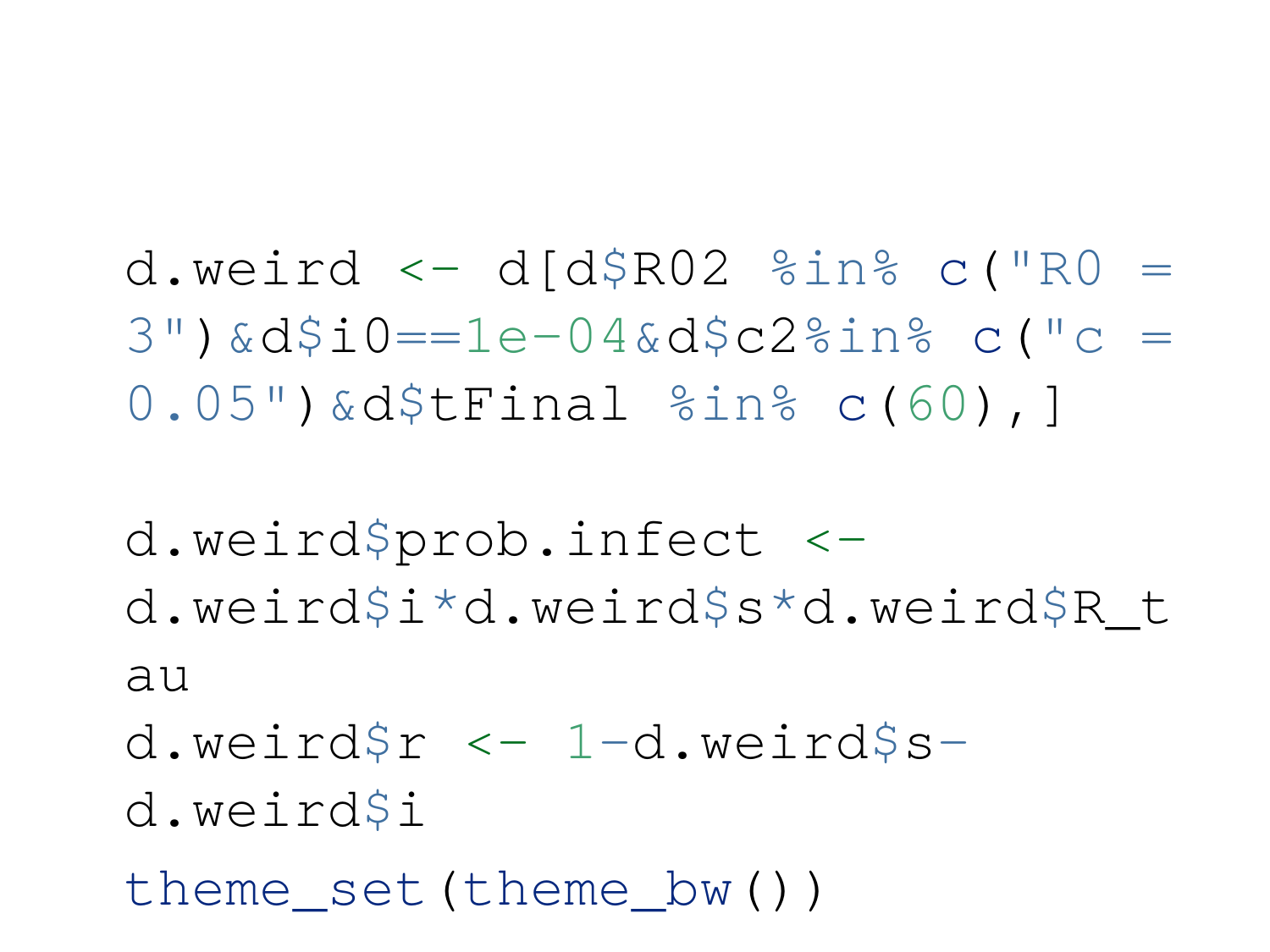

d.weird <- d[d$R02 %in% c("R0 = 3")&d$i0==1e-04&d$c2%in% c("c = 0.05")&d$tFinal %in% c(60),]
d.weird$prob.infect <- d.weird$i*d.weird$s*d.weird$R_tau
d.weird$r <- 1-d.weird$s-d.weird$i
theme_set(theme_bw())
gmA1 <- ggplot(d.weird, aes(x = tau,y = prob.infect,linetype=as.factor(optimization)))+geom_line()+facet_grid(R02~c2,space="free")+theme(legend.position = "bottom")+xlab(TeX(r'($\tau$)'))+ylab("Rate of new infections")+labs(linetype="Optimization\ntype")+guides(linetype=FALSE)
gmA1